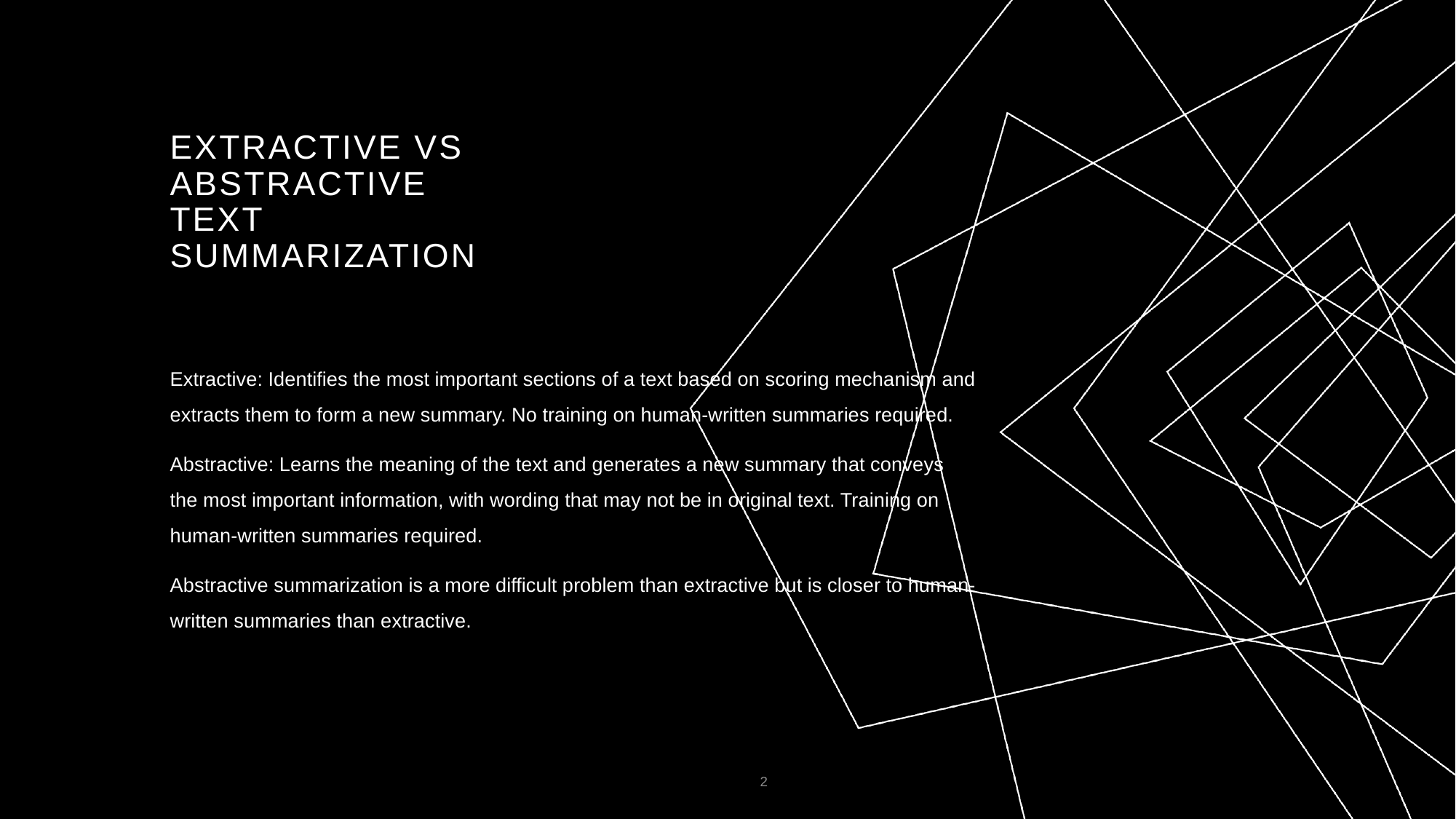

# Extractive vs abstractive text summarization
Extractive: Identifies the most important sections of a text based on scoring mechanism and extracts them to form a new summary. No training on human-written summaries required.
Abstractive: Learns the meaning of the text and generates a new summary that conveys the most important information, with wording that may not be in original text. Training on human-written summaries required.
Abstractive summarization is a more difficult problem than extractive but is closer to human-written summaries than extractive.
2